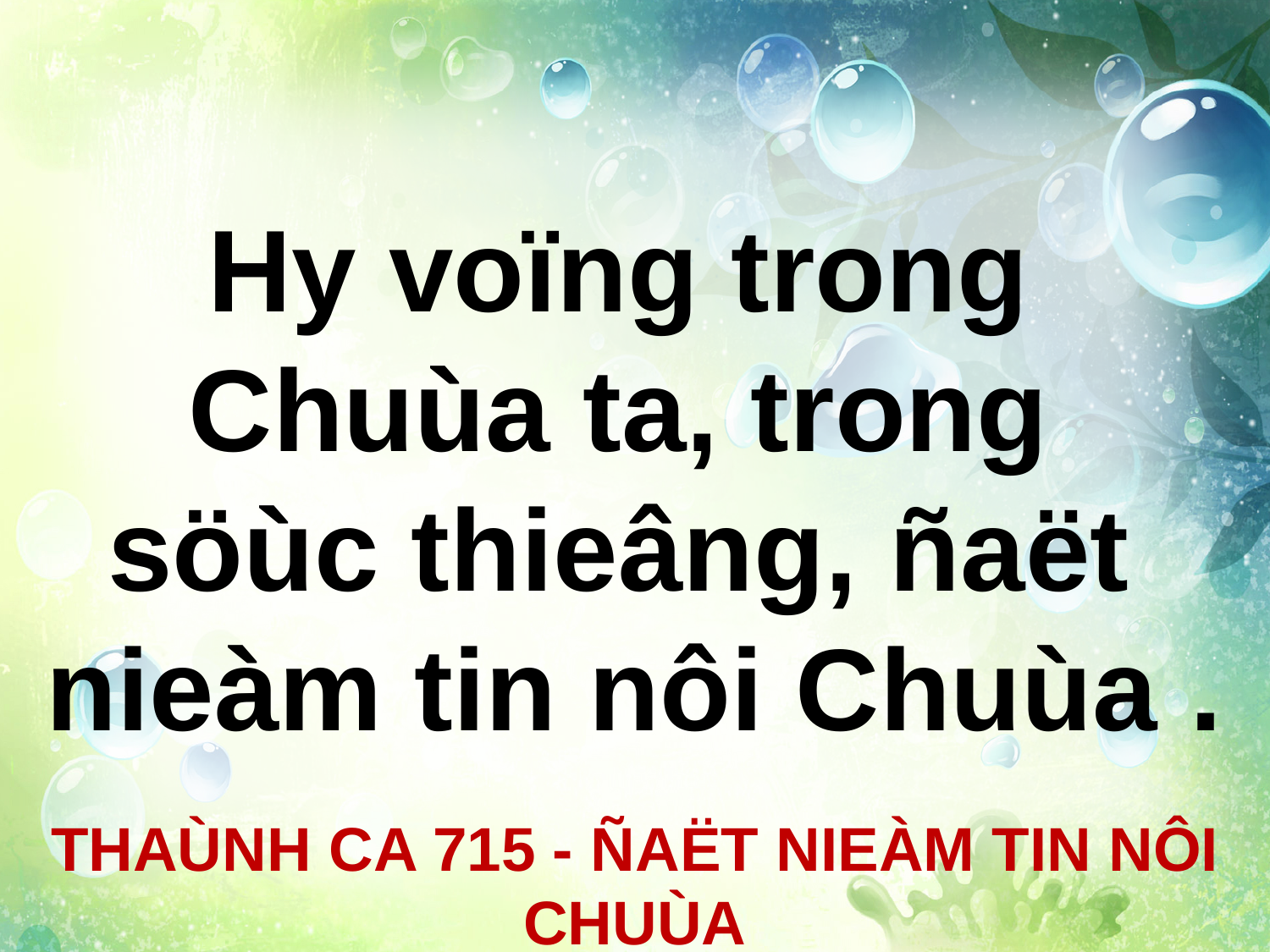

Hy voïng trong
Chuùa ta, trong
söùc thieâng, ñaët
nieàm tin nôi Chuùa .
THAÙNH CA 715 - ÑAËT NIEÀM TIN NÔI CHUÙA